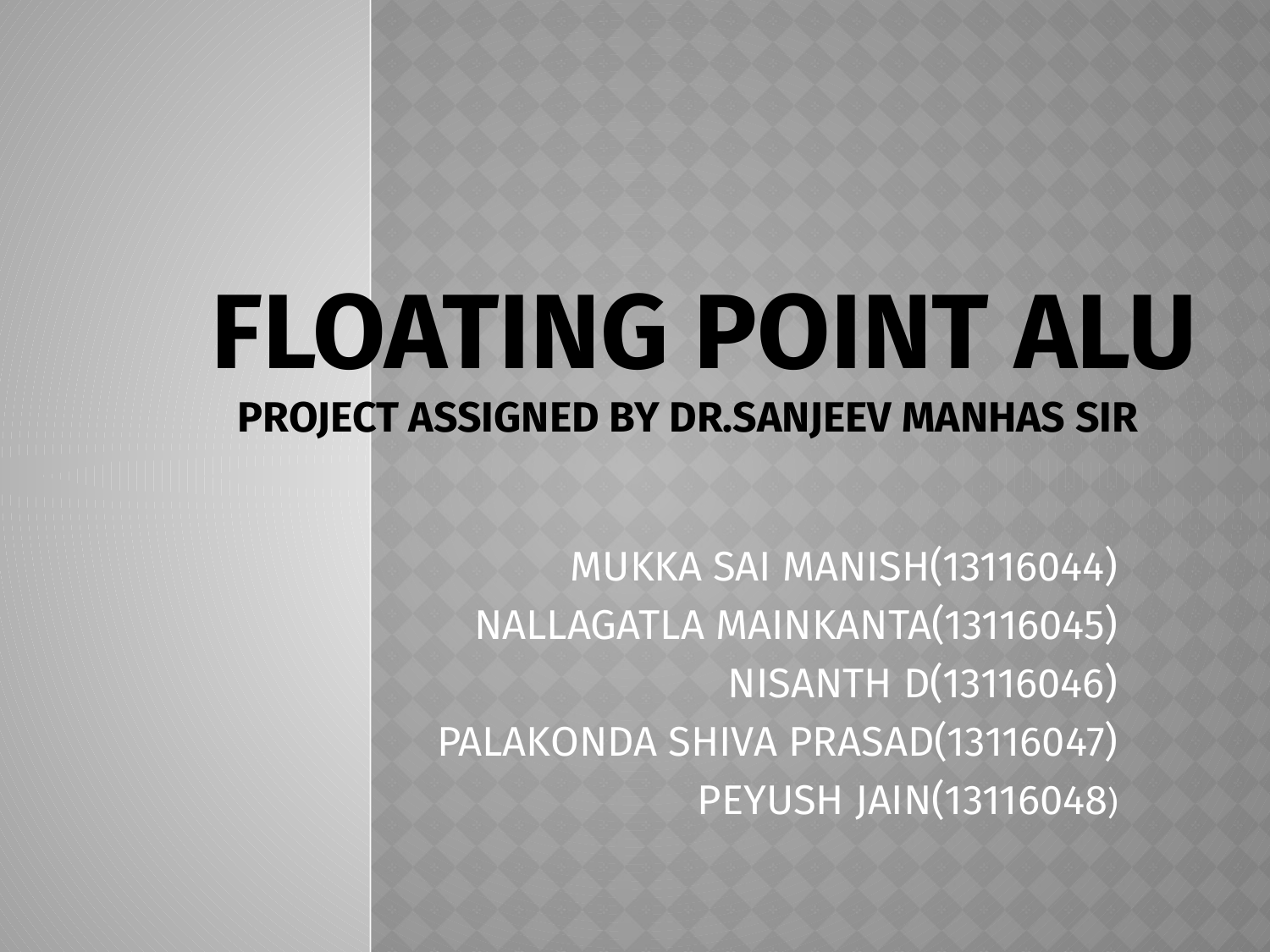

# FLOATING POINT ALU project assigned by DR.Sanjeev Manhas sir
MUKKA SAI MANISH(13116044)
NALLAGATLA MAINKANTA(13116045)
NISANTH D(13116046)
PALAKONDA SHIVA PRASAD(13116047)
PEYUSH JAIN(13116048)